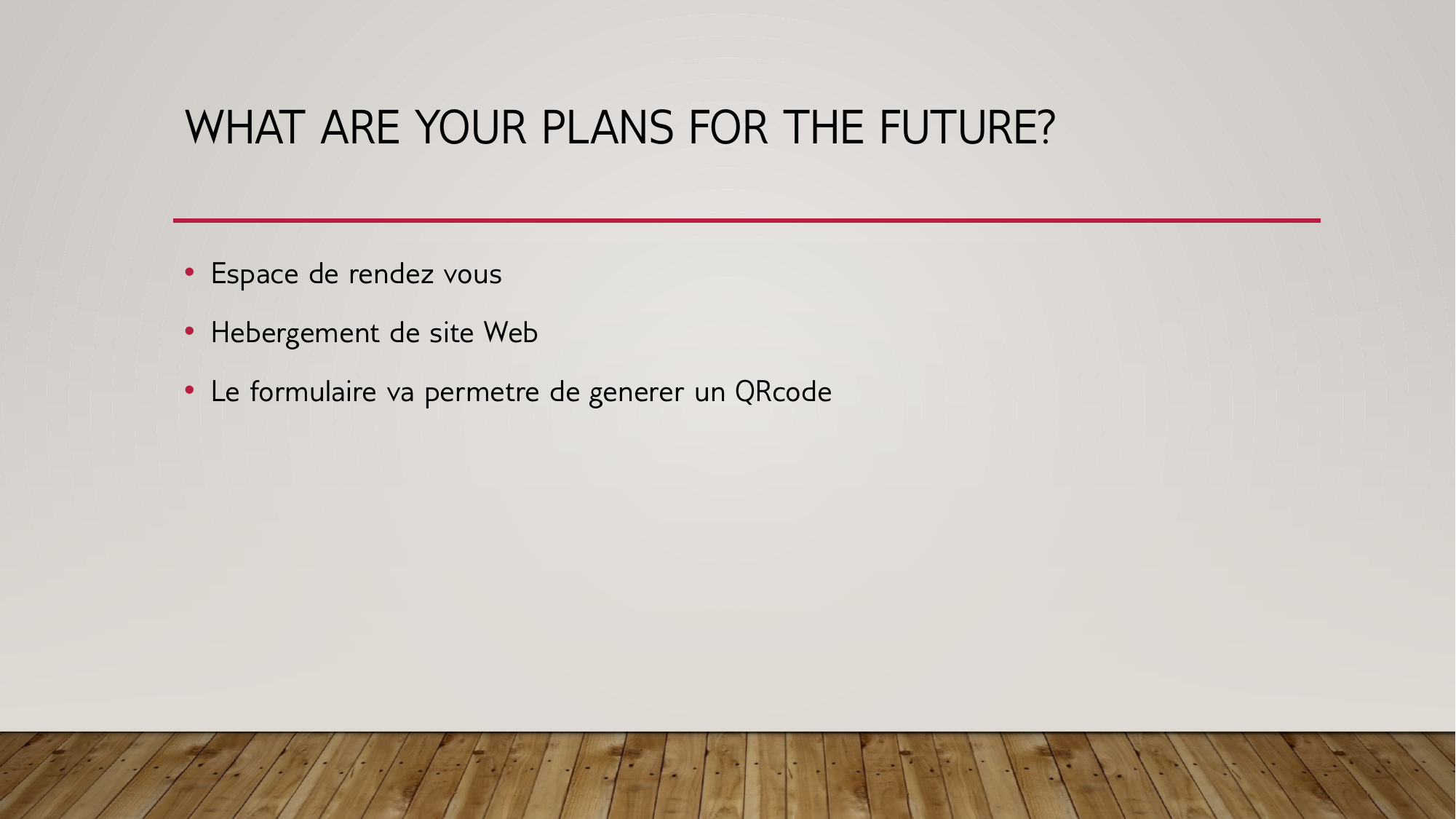

# What are your plans for the future?
Espace de rendez vous
Hebergement de site Web
Le formulaire va permetre de generer un QRcode